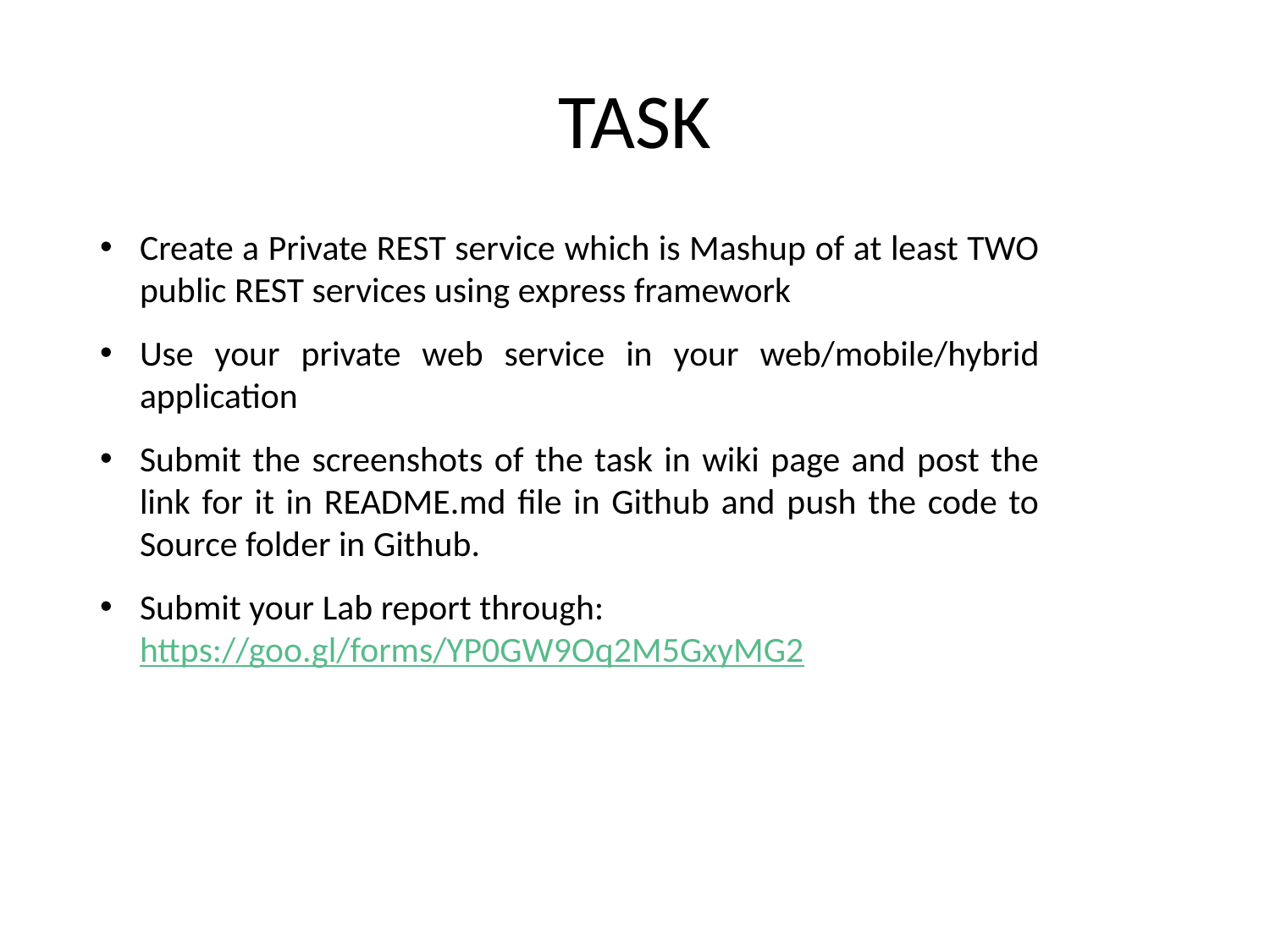

# TASK
Create a Private REST service which is Mashup of at least TWO public REST services using express framework
Use your private web service in your web/mobile/hybrid application
Submit the screenshots of the task in wiki page and post the link for it in README.md file in Github and push the code to Source folder in Github.
Submit your Lab report through: https://goo.gl/forms/YP0GW9Oq2M5GxyMG2